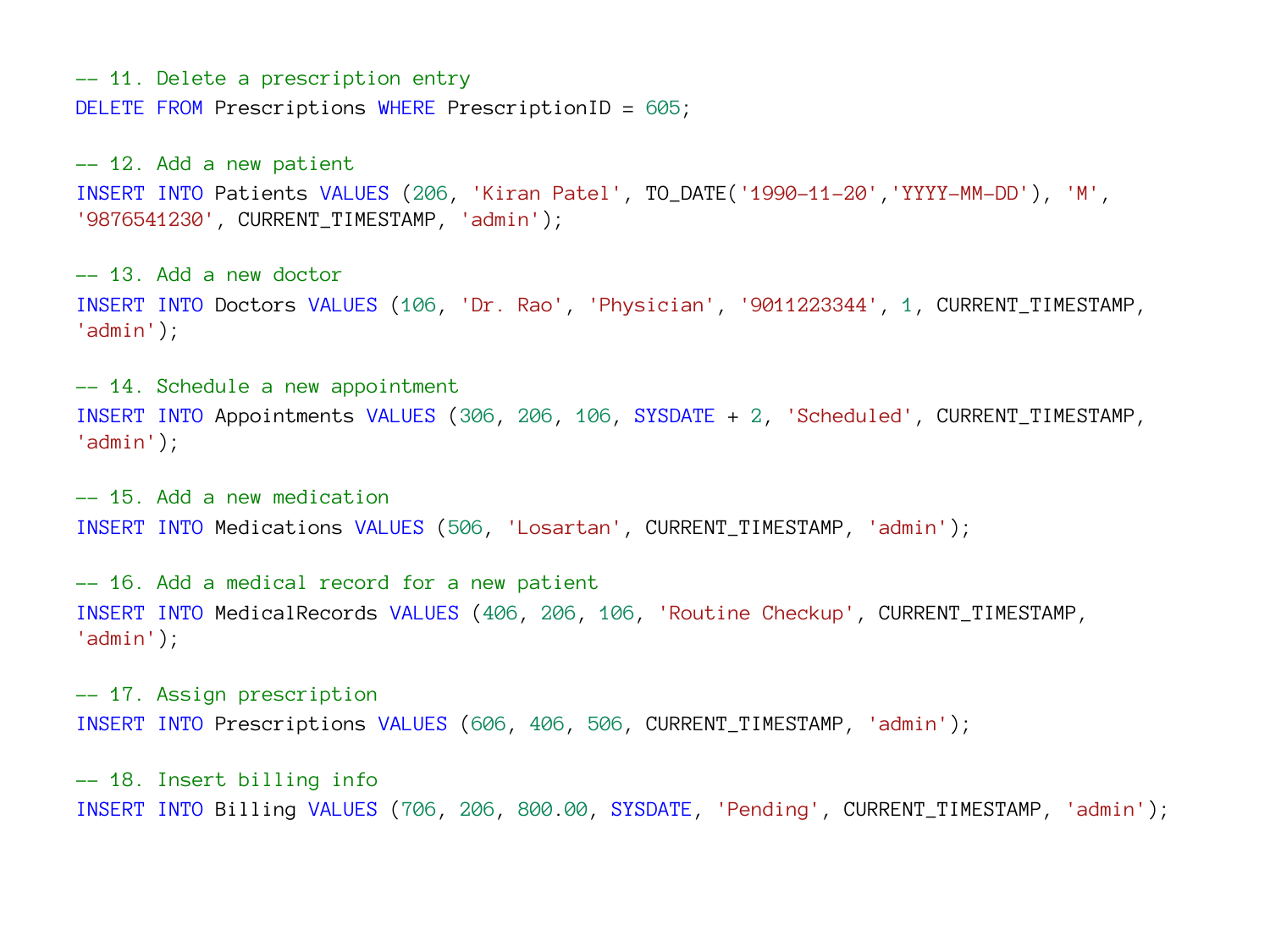

-- 11. Delete a prescription entry
DELETE FROM Prescriptions WHERE PrescriptionID = 605;
-- 12. Add a new patient
INSERT INTO Patients VALUES (206, 'Kiran Patel', TO_DATE('1990-11-20','YYYY-MM-DD'), 'M', '9876541230', CURRENT_TIMESTAMP, 'admin');
-- 13. Add a new doctor
INSERT INTO Doctors VALUES (106, 'Dr. Rao', 'Physician', '9011223344', 1, CURRENT_TIMESTAMP, 'admin');
-- 14. Schedule a new appointment
INSERT INTO Appointments VALUES (306, 206, 106, SYSDATE + 2, 'Scheduled', CURRENT_TIMESTAMP, 'admin');
-- 15. Add a new medication
INSERT INTO Medications VALUES (506, 'Losartan', CURRENT_TIMESTAMP, 'admin');
-- 16. Add a medical record for a new patient
INSERT INTO MedicalRecords VALUES (406, 206, 106, 'Routine Checkup', CURRENT_TIMESTAMP, 'admin');
-- 17. Assign prescription
INSERT INTO Prescriptions VALUES (606, 406, 506, CURRENT_TIMESTAMP, 'admin');
-- 18. Insert billing info
INSERT INTO Billing VALUES (706, 206, 800.00, SYSDATE, 'Pending', CURRENT_TIMESTAMP, 'admin');